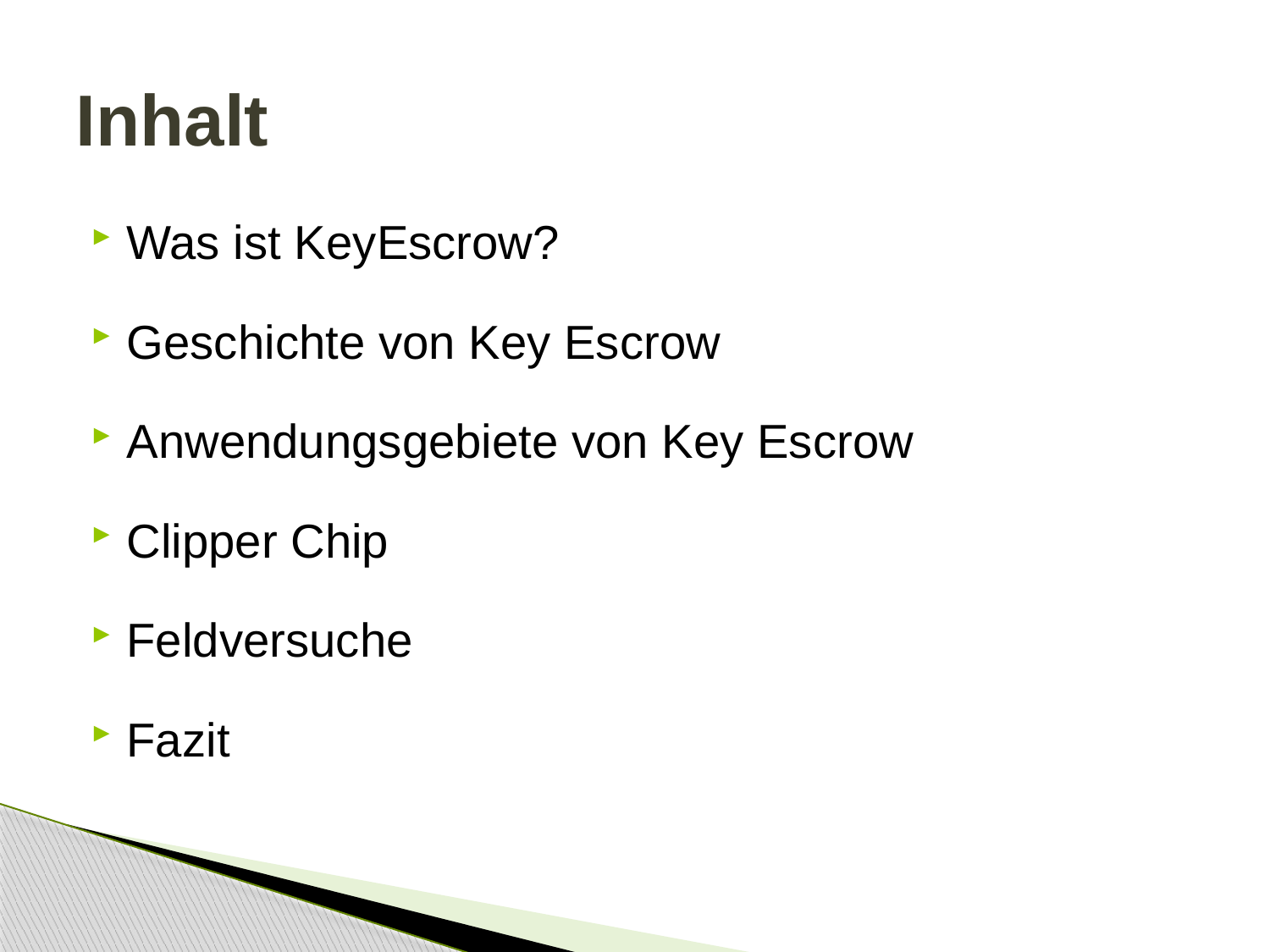

# Inhalt
Was ist KeyEscrow?
Geschichte von Key Escrow
Anwendungsgebiete von Key Escrow
Clipper Chip
Feldversuche
Fazit